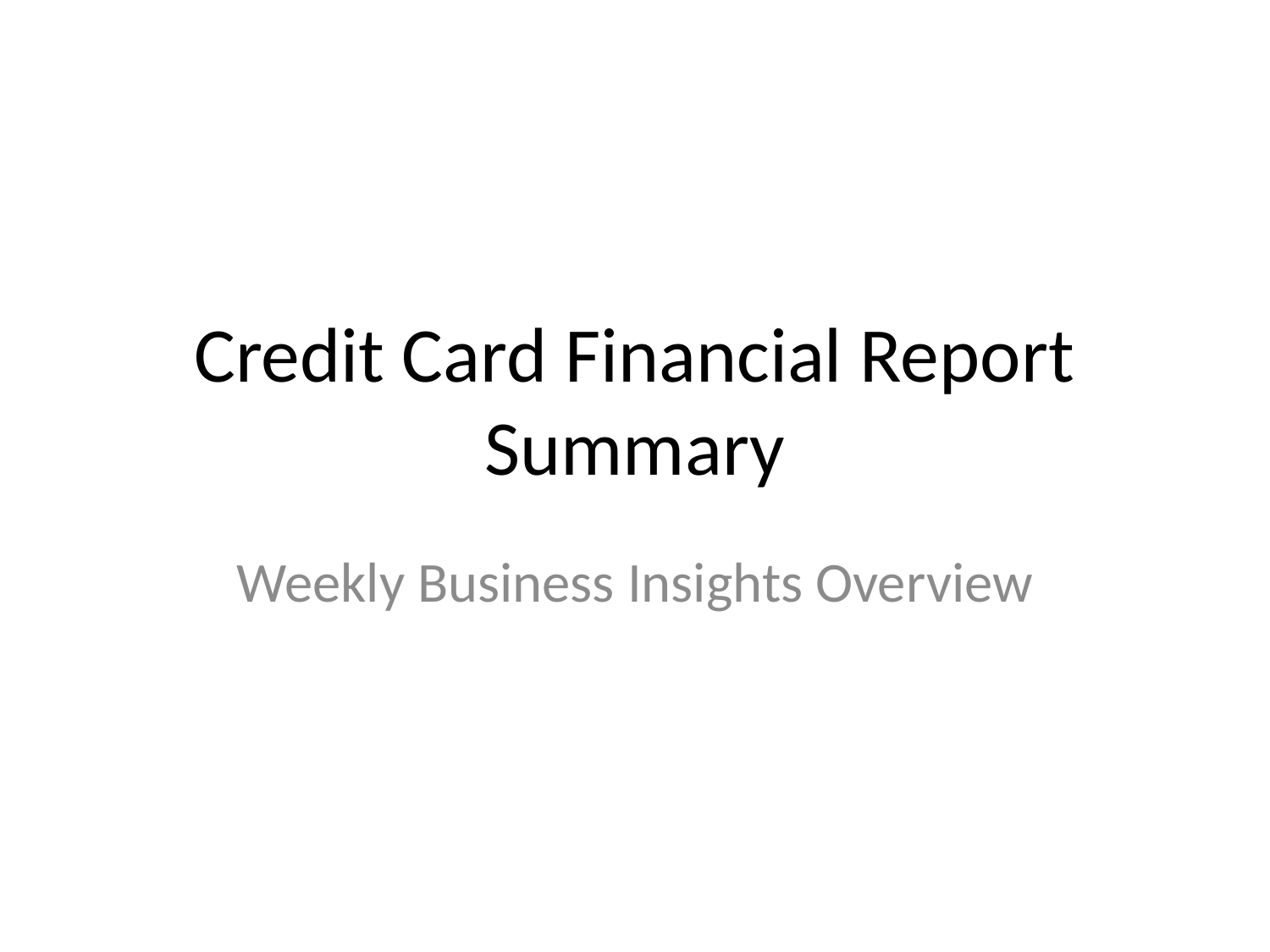

# Credit Card Financial Report Summary
Weekly Business Insights Overview